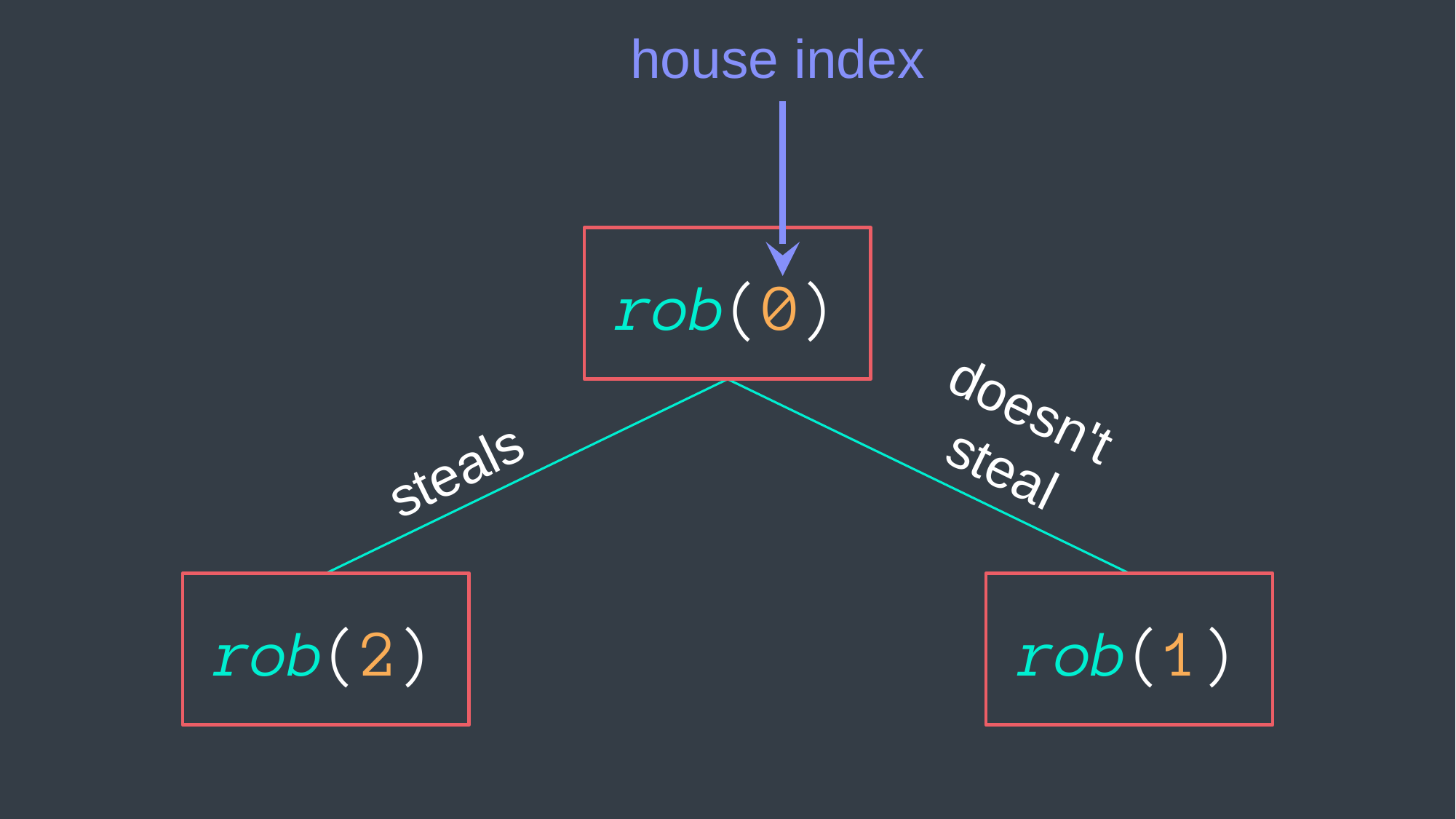

house index
rob(0)
doesn't steal
steals
rob(2)
rob(1)